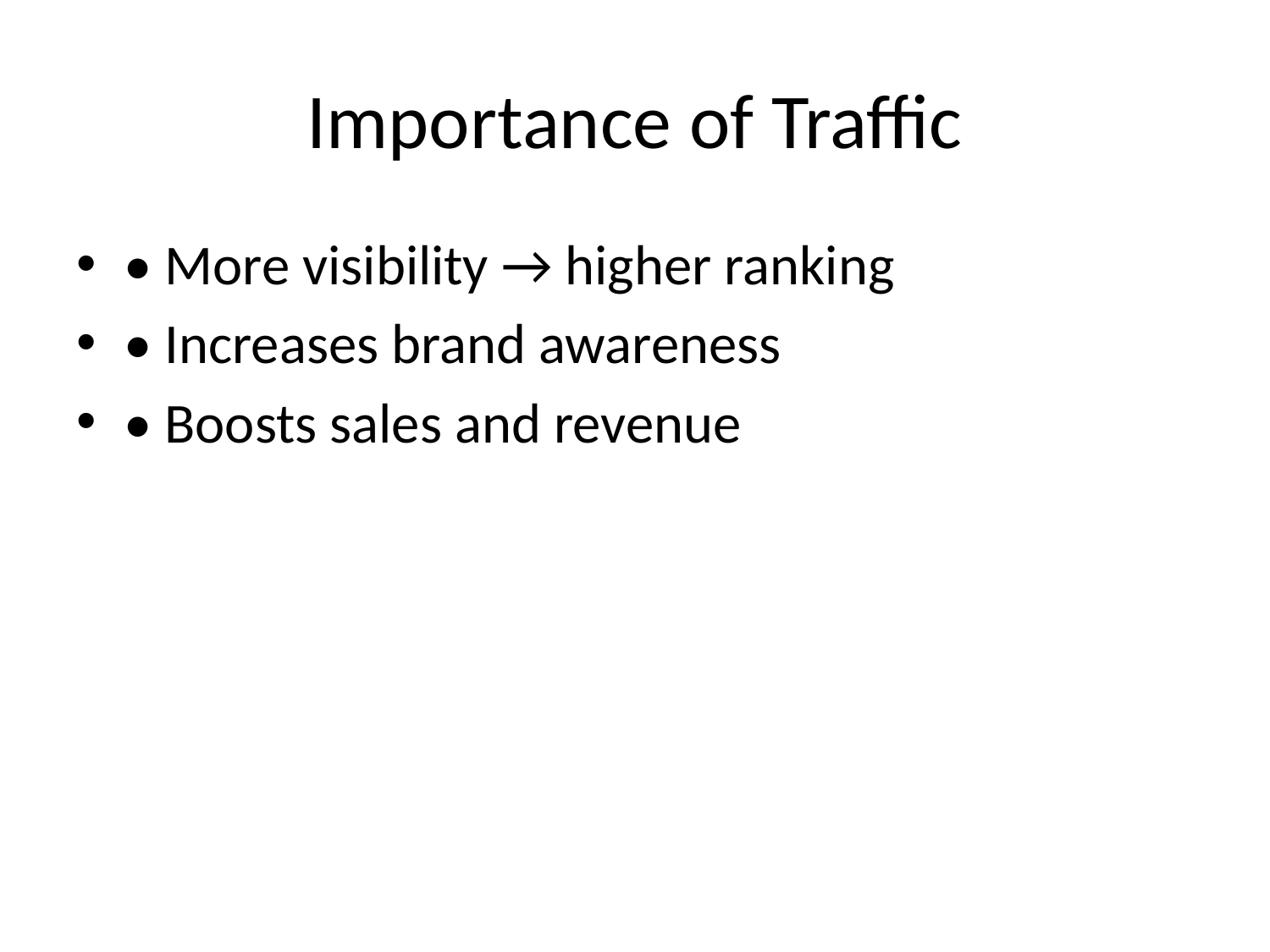

# Importance of Traffic
• More visibility → higher ranking
• Increases brand awareness
• Boosts sales and revenue